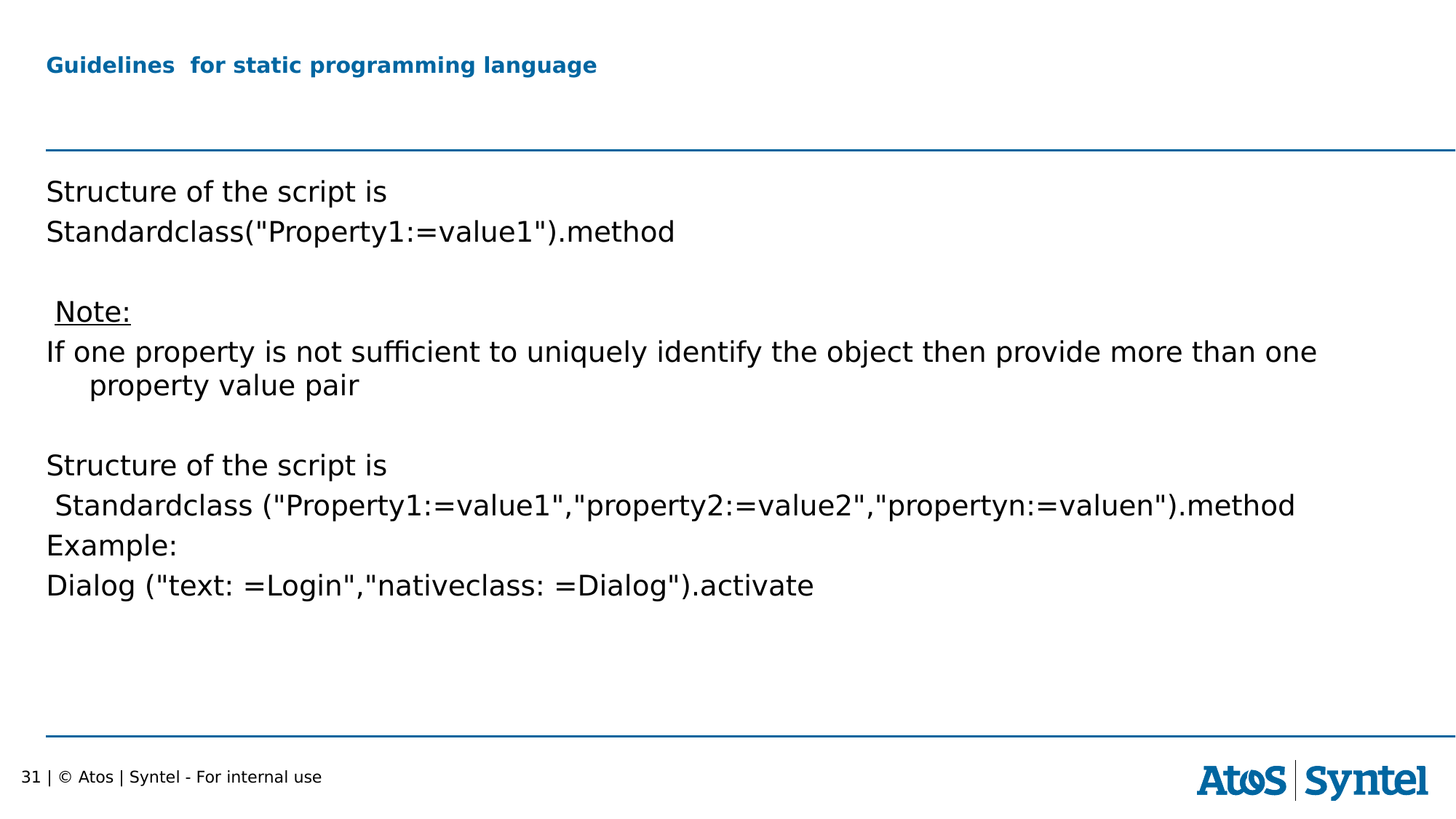

# Guidelines  for static programming language
Structure of the script is
Standardclass("Property1:=value1").method

 Note:
If one property is not sufficient to uniquely identify the object then provide more than one property value pair

Structure of the script is
 Standardclass ("Property1:=value1","property2:=value2","propertyn:=valuen").method
Example:
Dialog ("text: =Login","nativeclass: =Dialog").activate